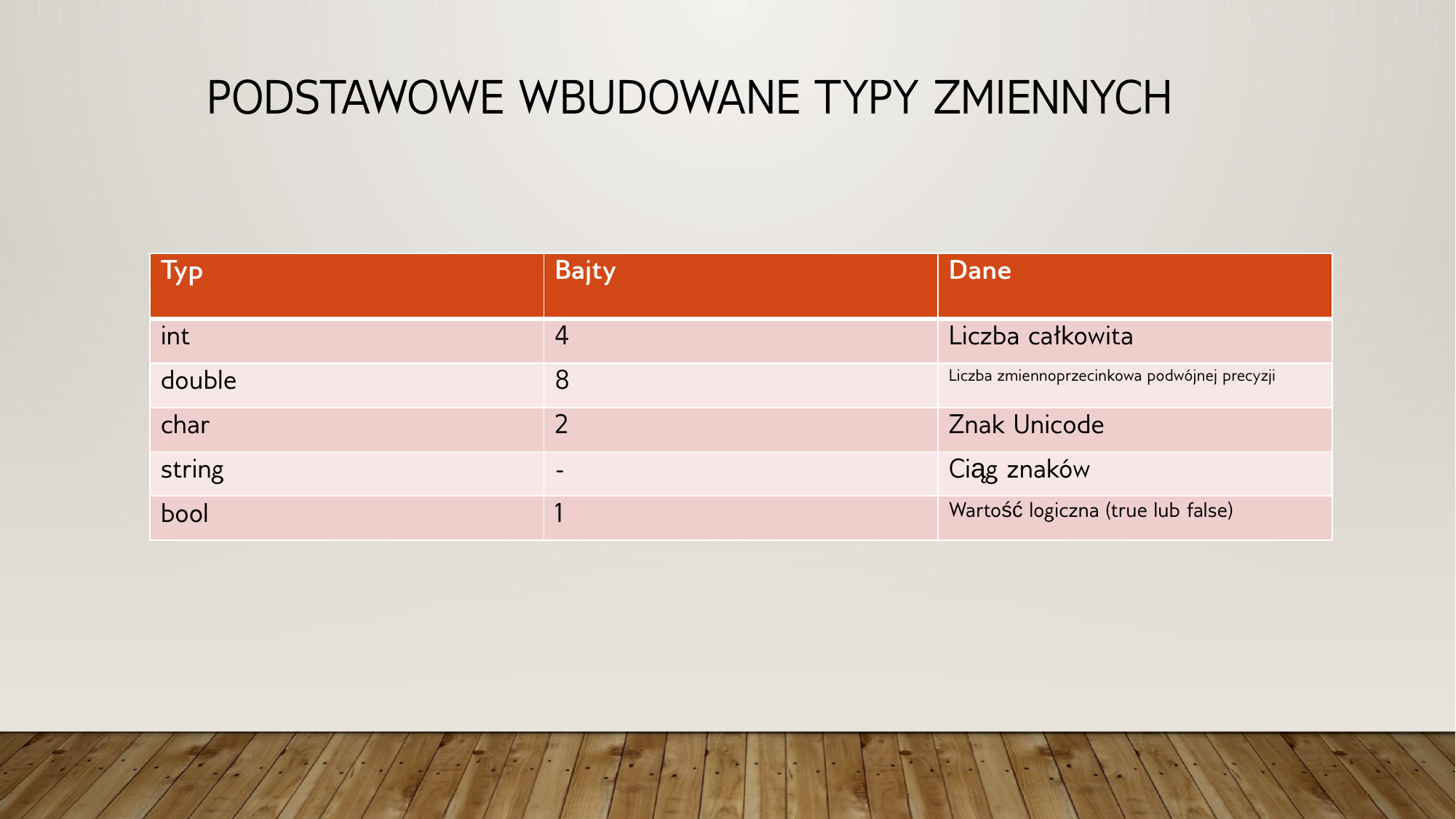

Podstawowe Wbudowane typy zmiennych
| Typ | Bajty | Dane |
| --- | --- | --- |
| int | 4 | Liczba całkowita |
| double | 8 | Liczba zmiennoprzecinkowa podwójnej precyzji |
| char | 2 | Znak Unicode |
| string | - | Ciąg znaków |
| bool | 1 | Wartość logiczna (true lub false) |